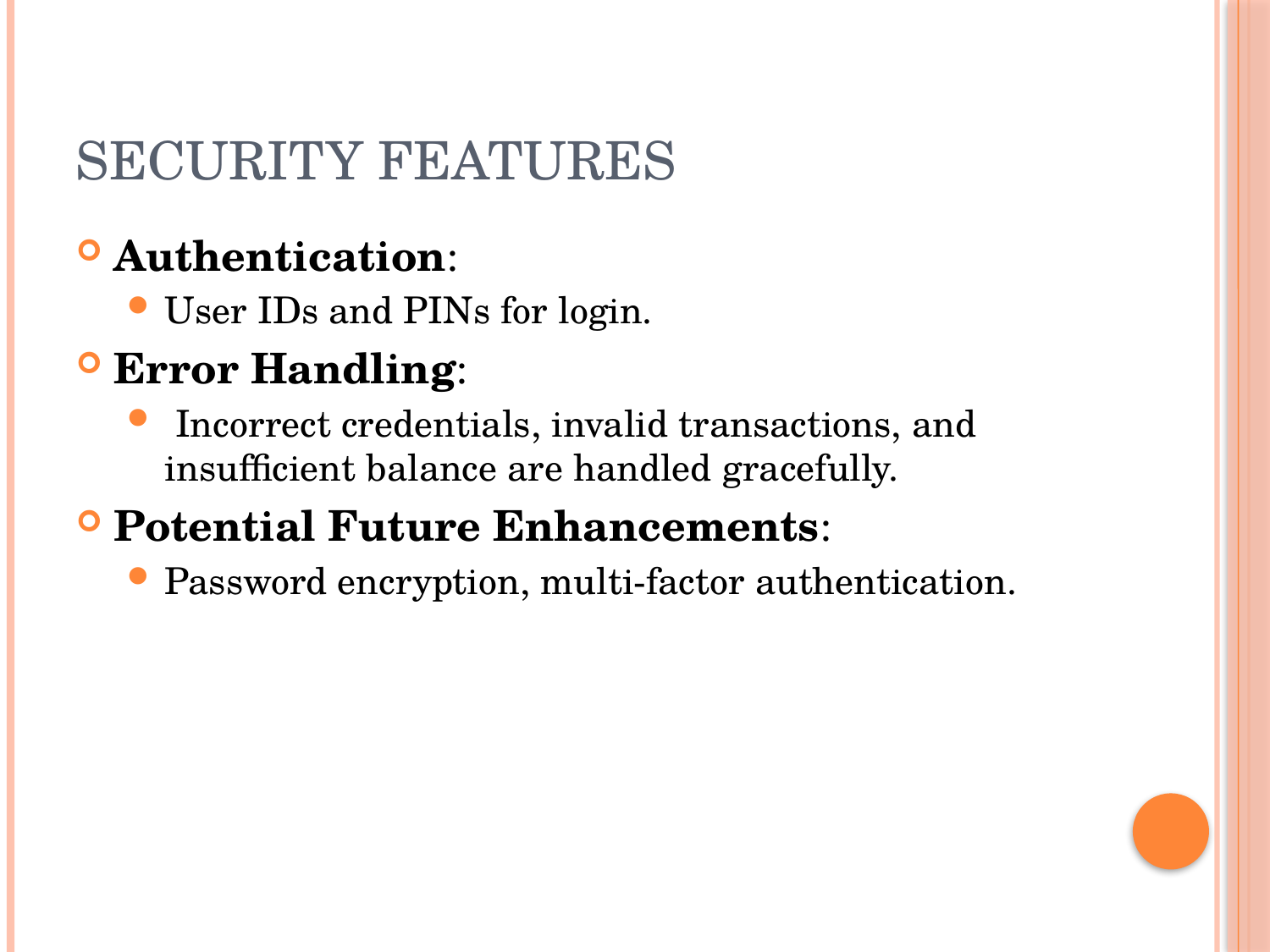

# Security Features
Authentication:
User IDs and PINs for login.
Error Handling:
 Incorrect credentials, invalid transactions, and insufficient balance are handled gracefully.
Potential Future Enhancements:
Password encryption, multi-factor authentication.